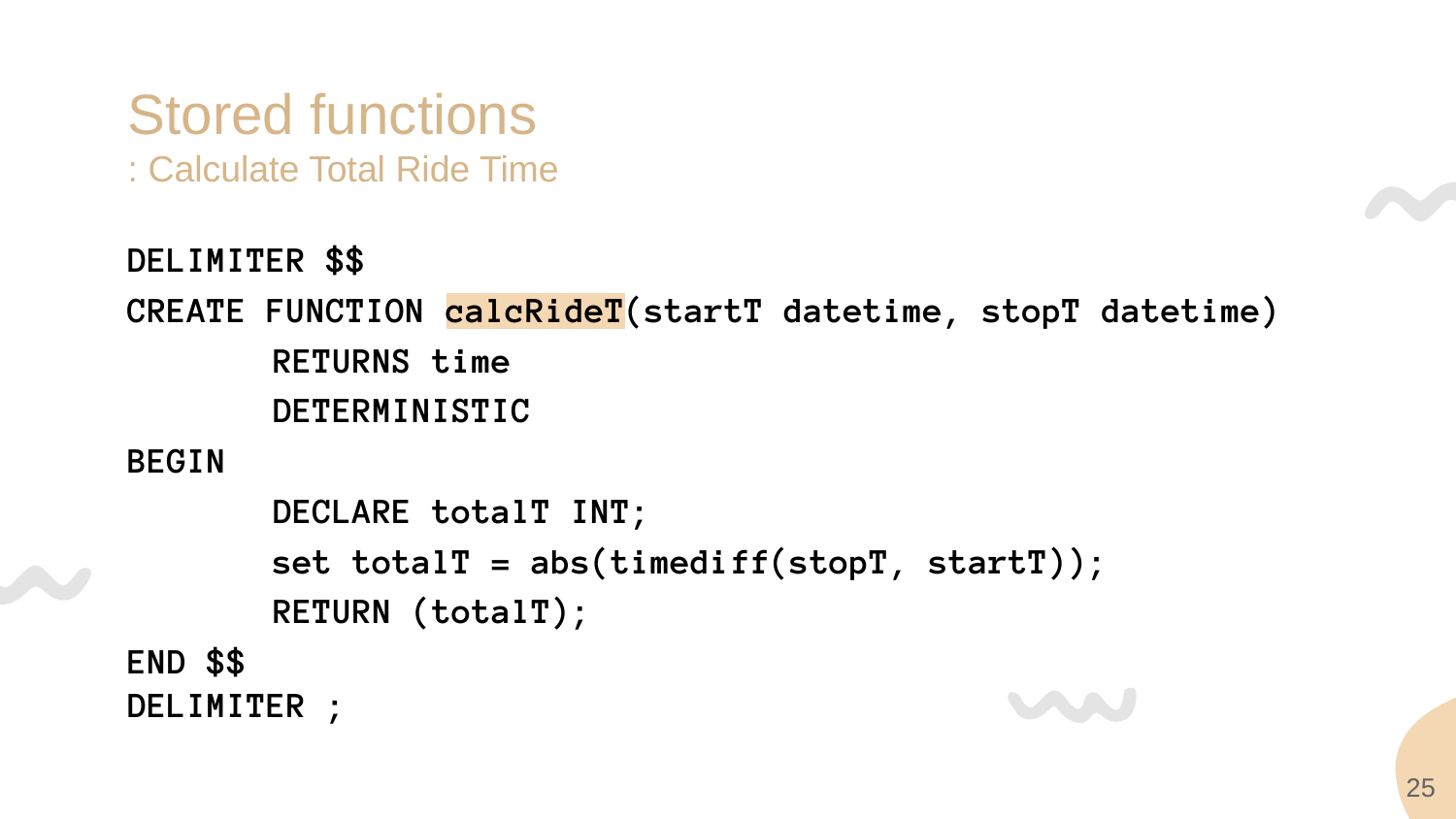

# Stored functions
: Calculate Total Ride Time
DELIMITER $$
CREATE FUNCTION calcRideT(startT datetime, stopT datetime)
	RETURNS time
	DETERMINISTIC
BEGIN
	DECLARE totalT INT;
	set totalT = abs(timediff(stopT, startT));
	RETURN (totalT);
END $$
DELIMITER ;
25